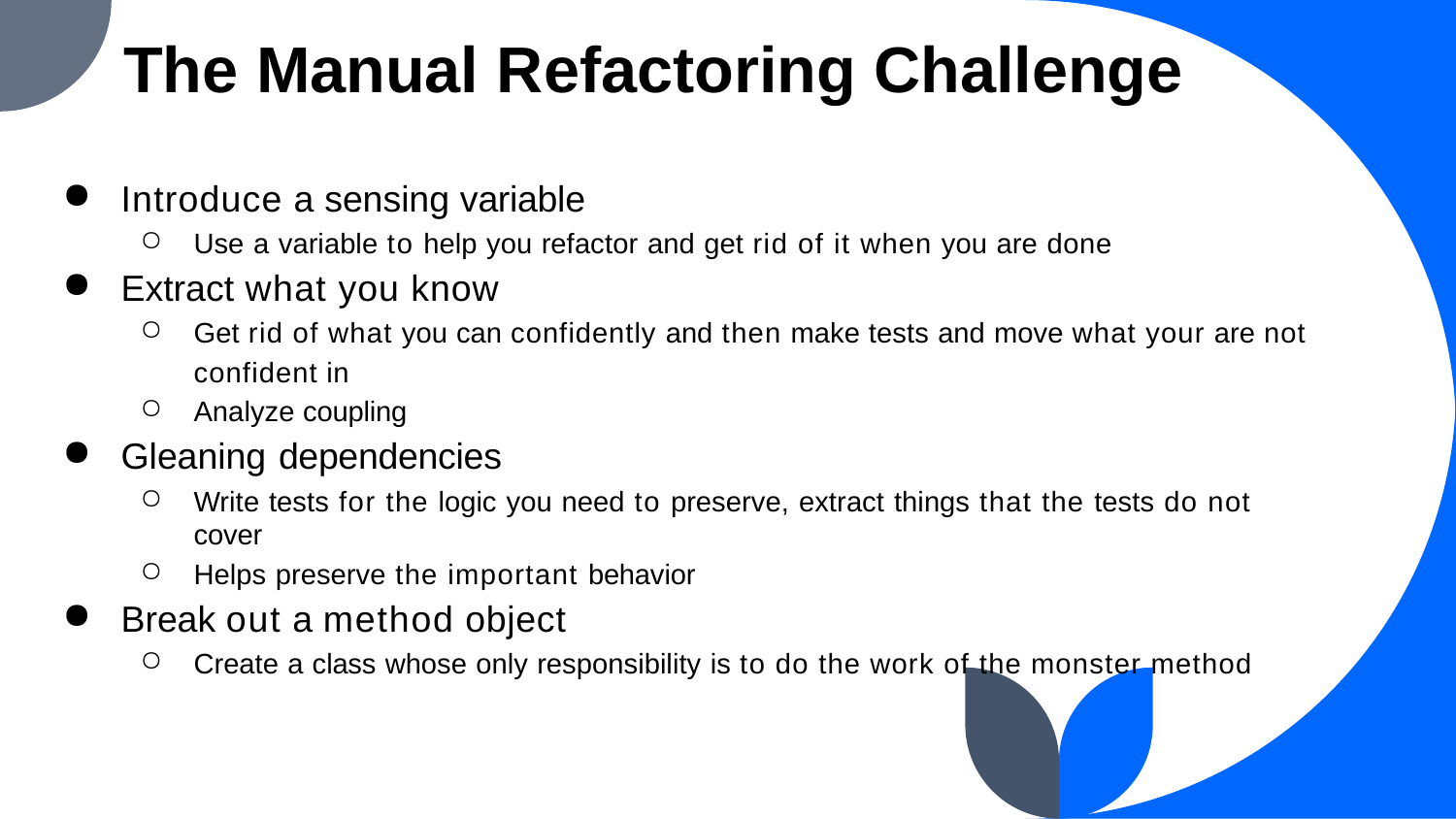

The Manual Refactoring Challenge
Introduce a sensing variable
Use a variable to help you refactor and get rid of it when you are done
Extract what you know
Get rid of what you can confidently and then make tests and move what your are not confident in
Analyze coupling
Gleaning dependencies
Write tests for the logic you need to preserve, extract things that the tests do not cover
Helps preserve the important behavior
Break out a method object
Create a class whose only responsibility is to do the work of the monster method